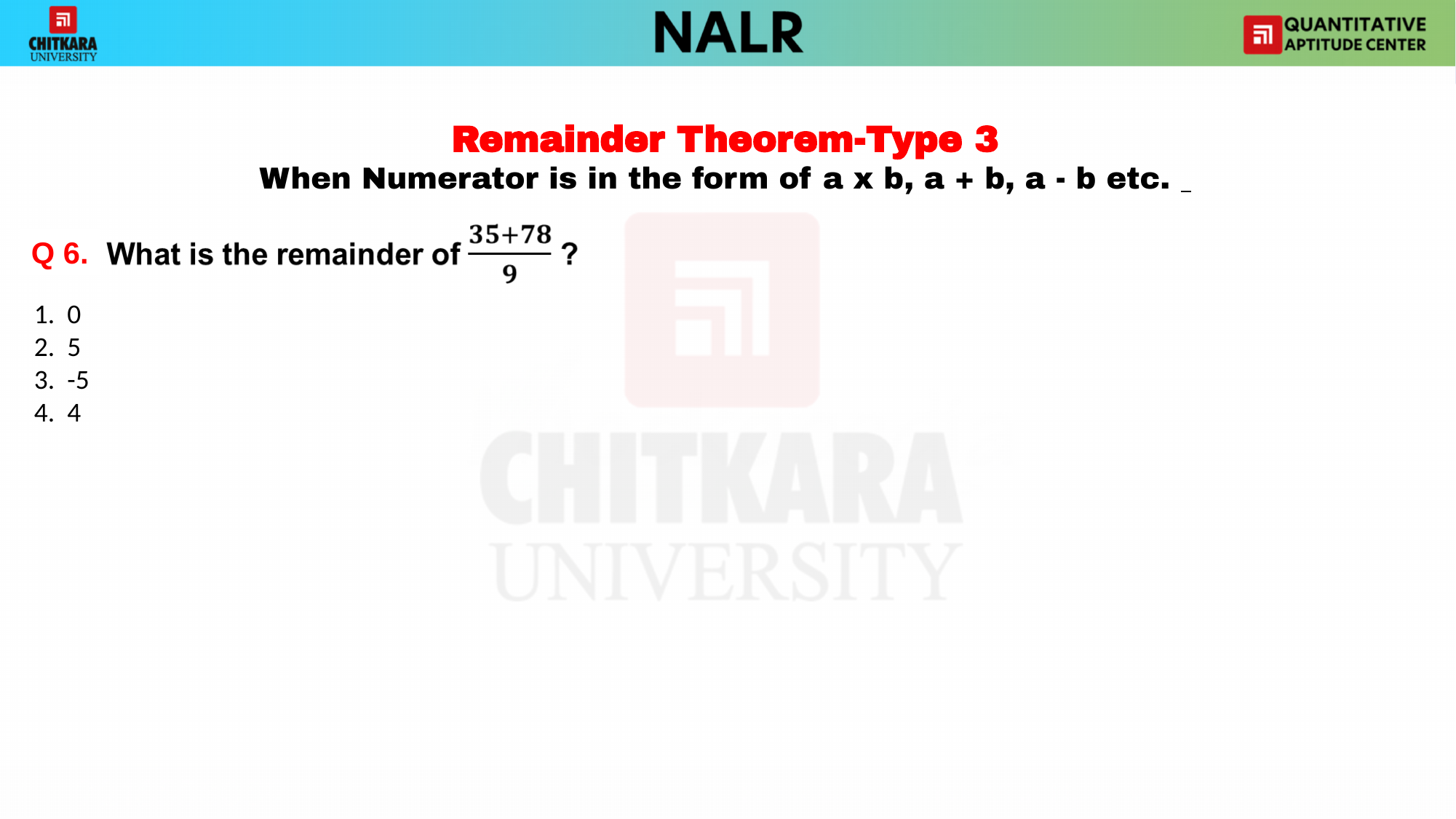

Remainder Theorem-Type 3
When Numerator is in the form of a x b, a + b, a - b etc.

Q 6.
1.  0
2.  5
3.  -5
4.  4